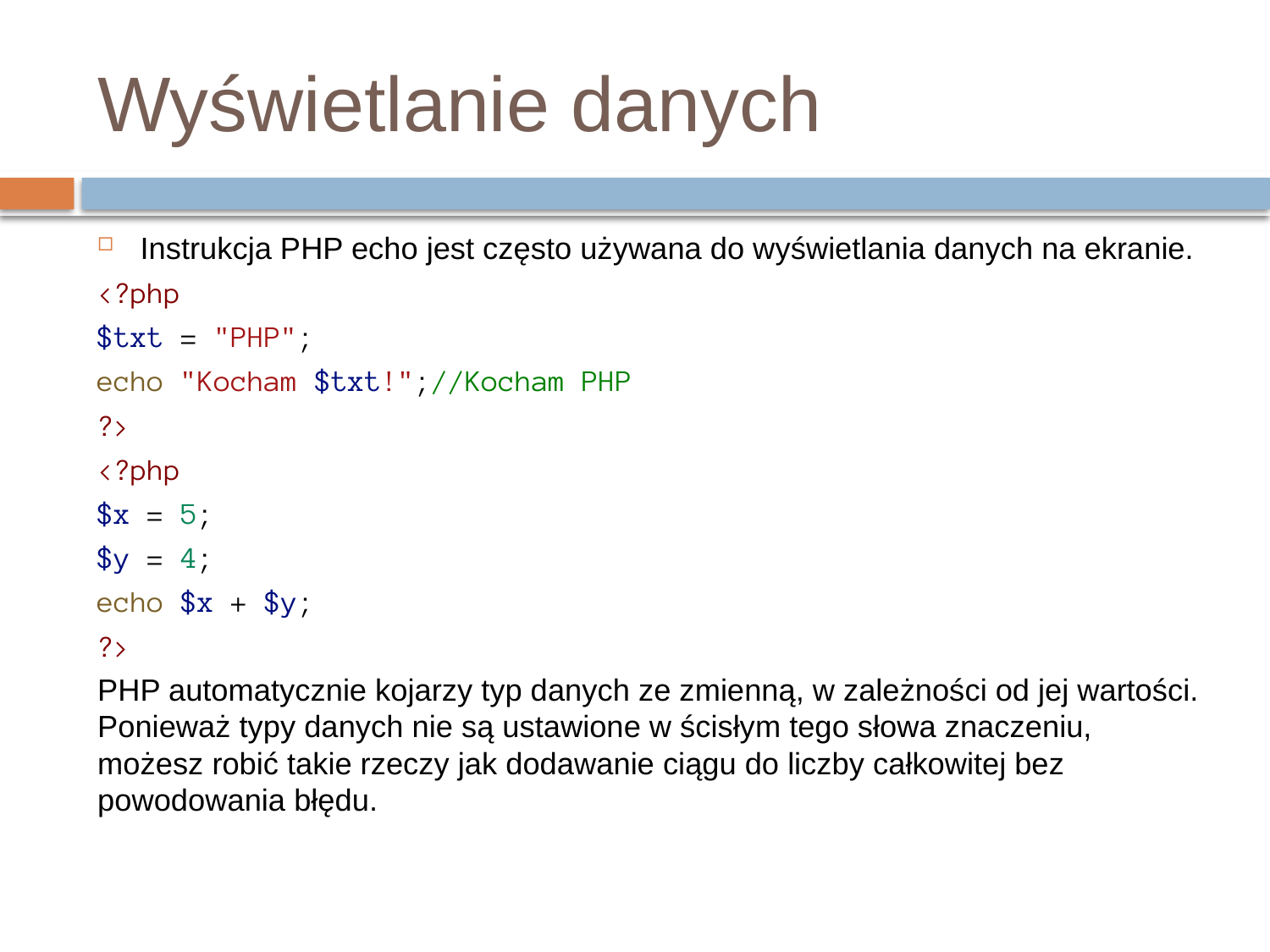

# Wyświetlanie danych
Instrukcja PHP echo jest często używana do wyświetlania danych na ekranie.
<?php
$txt = "PHP";
echo "Kocham $txt!";//Kocham PHP
?>
<?php
$x = 5;
$y = 4;
echo $x + $y;
?>
PHP automatycznie kojarzy typ danych ze zmienną, w zależności od jej wartości. Ponieważ typy danych nie są ustawione w ścisłym tego słowa znaczeniu, możesz robić takie rzeczy jak dodawanie ciągu do liczby całkowitej bez powodowania błędu.